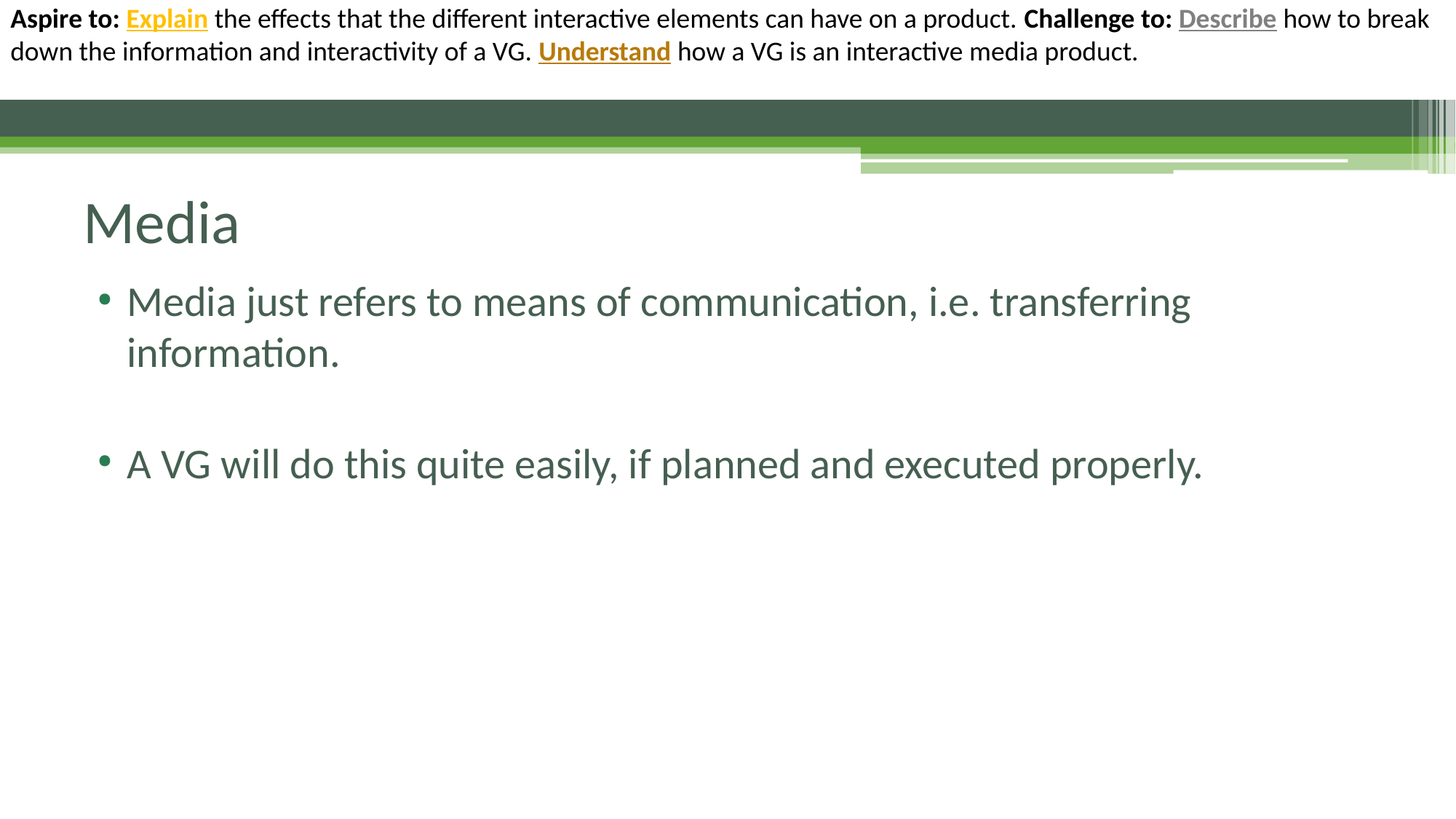

# Media
Media just refers to means of communication, i.e. transferring information.

A VG will do this quite easily, if planned and executed properly.